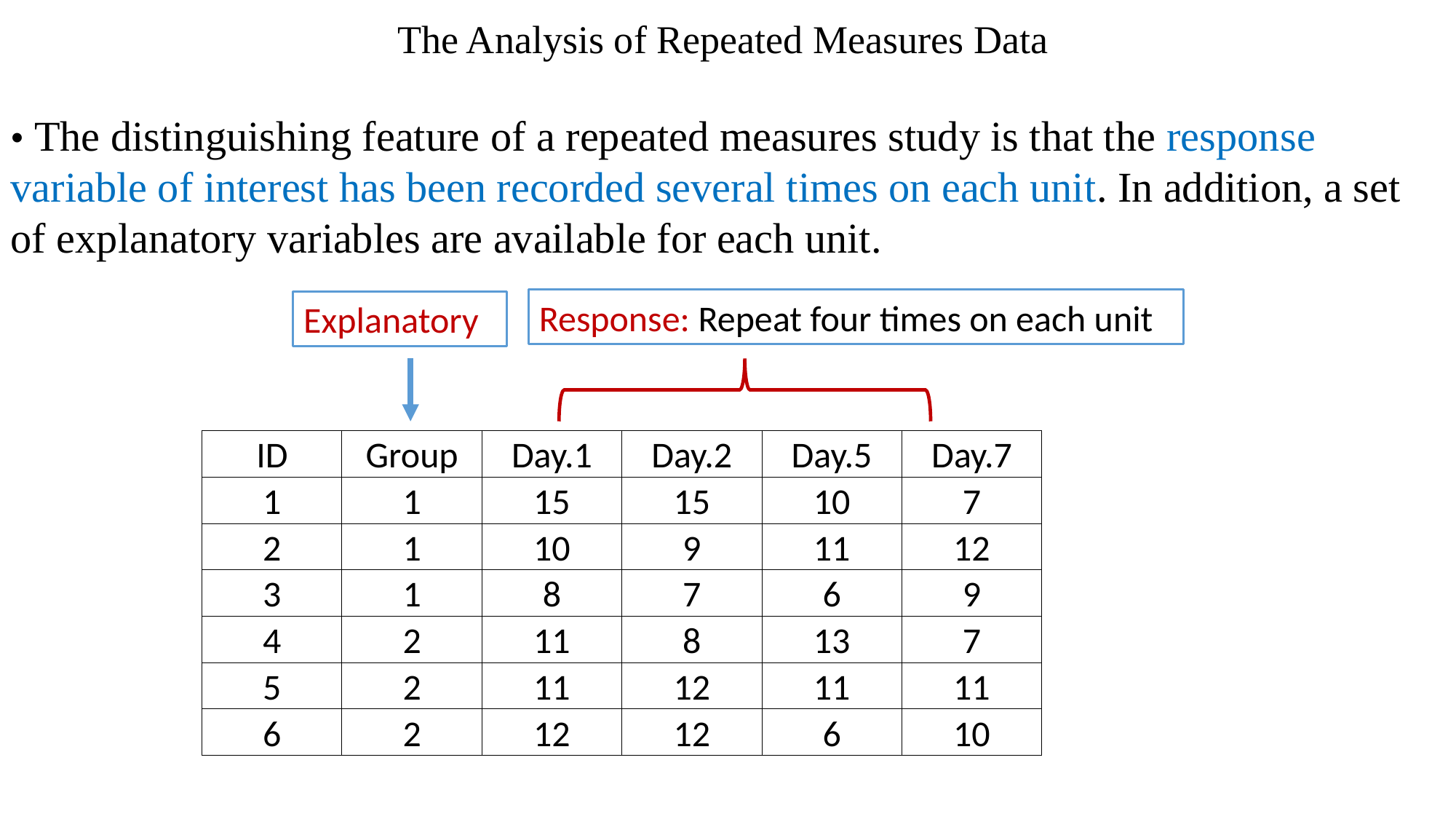

The Analysis of Repeated Measures Data

• The distinguishing feature of a repeated measures study is that the response
variable of interest has been recorded several times on each unit. In addition, a set of explanatory variables are available for each unit.

Response: Repeat four times on each unit
Explanatory
| ID | Group | Day.1 | Day.2 | Day.5 | Day.7 |
| --- | --- | --- | --- | --- | --- |
| 1 | 1 | 15 | 15 | 10 | 7 |
| 2 | 1 | 10 | 9 | 11 | 12 |
| 3 | 1 | 8 | 7 | 6 | 9 |
| 4 | 2 | 11 | 8 | 13 | 7 |
| 5 | 2 | 11 | 12 | 11 | 11 |
| 6 | 2 | 12 | 12 | 6 | 10 |